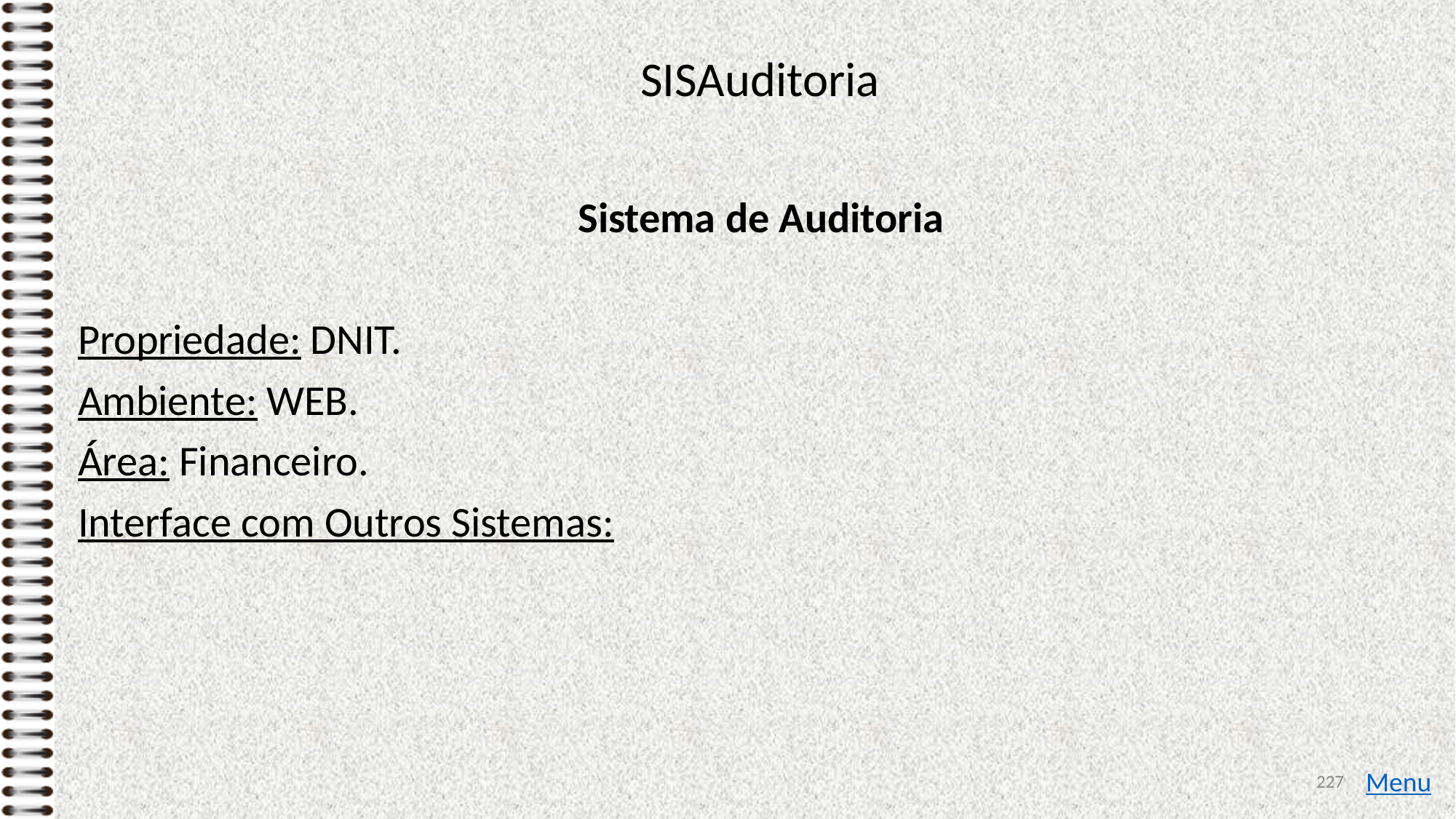

# SISAuditoria

Sistema de Auditoria

Propriedade: DNIT.
Ambiente: WEB.
Área: Financeiro.
Interface com Outros Sistemas:

227
Menu